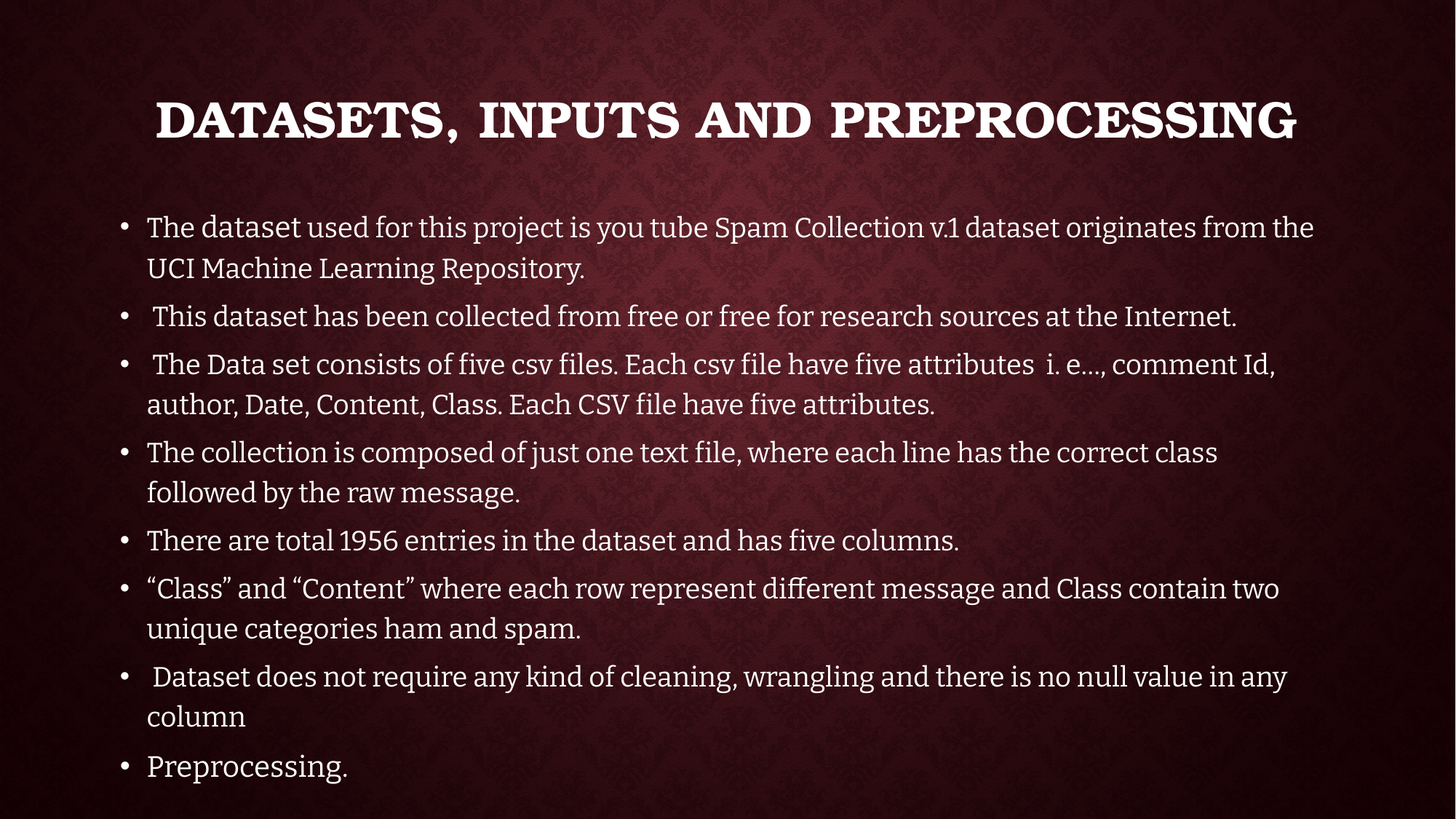

# Datasets, Inputs and preprocessing
The dataset used for this project is you tube Spam Collection v.1 dataset originates from the UCI Machine Learning Repository.
 This dataset has been collected from free or free for research sources at the Internet.
 The Data set consists of five csv files. Each csv file have five attributes  i. e…, comment Id, author, Date, Content, Class. Each CSV file have five attributes.
The collection is composed of just one text file, where each line has the correct class followed by the raw message.
There are total 1956 entries in the dataset and has five columns.
“Class” and “Content” where each row represent different message and Class contain two unique categories ham and spam.
 Dataset does not require any kind of cleaning, wrangling and there is no null value in any column
Preprocessing.